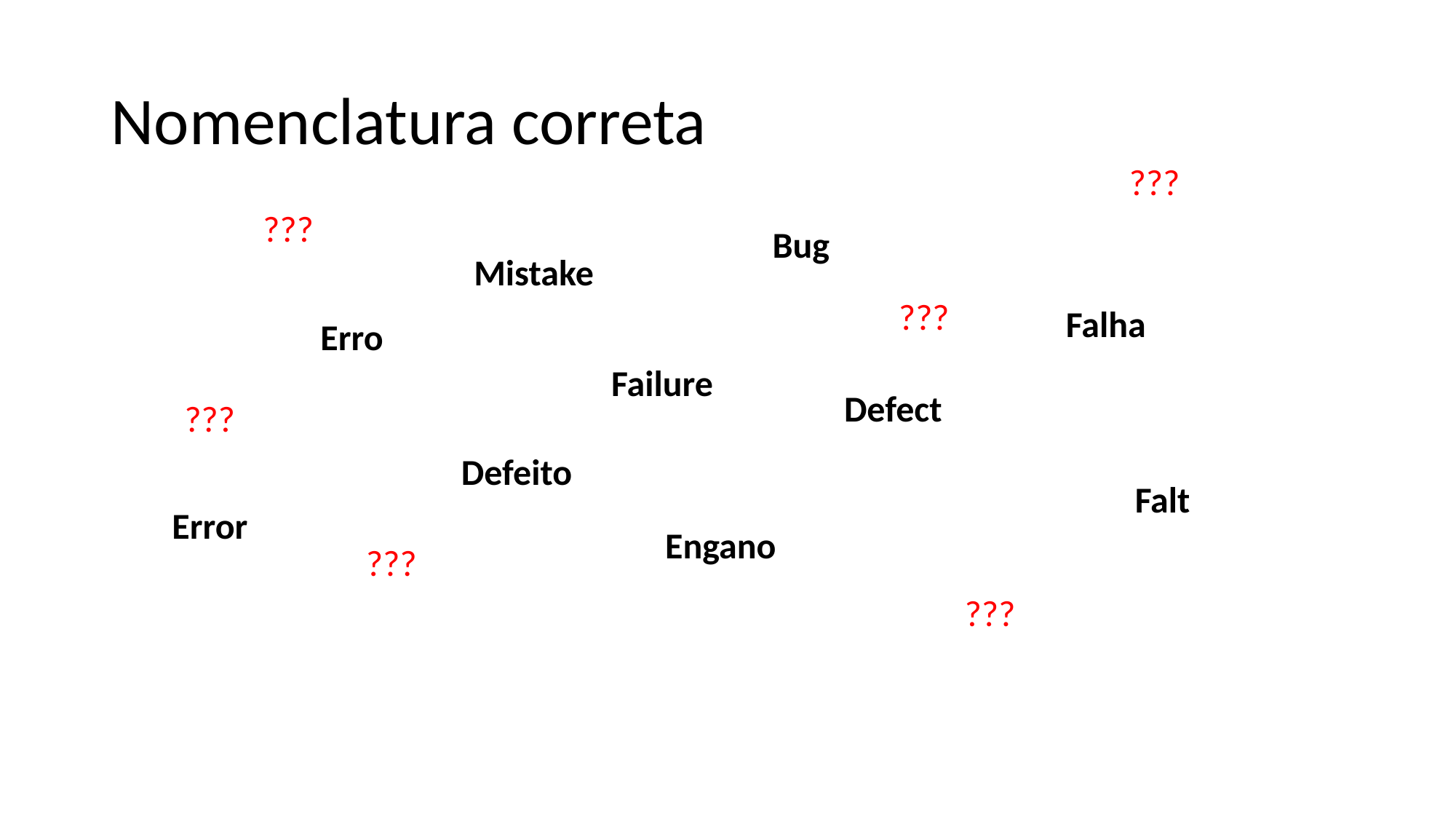

# Nomenclatura correta
???
???
Bug
Mistake
???
Falha
Erro
Failure
Defect
???
Defeito
Falt
Error
Engano
???
???